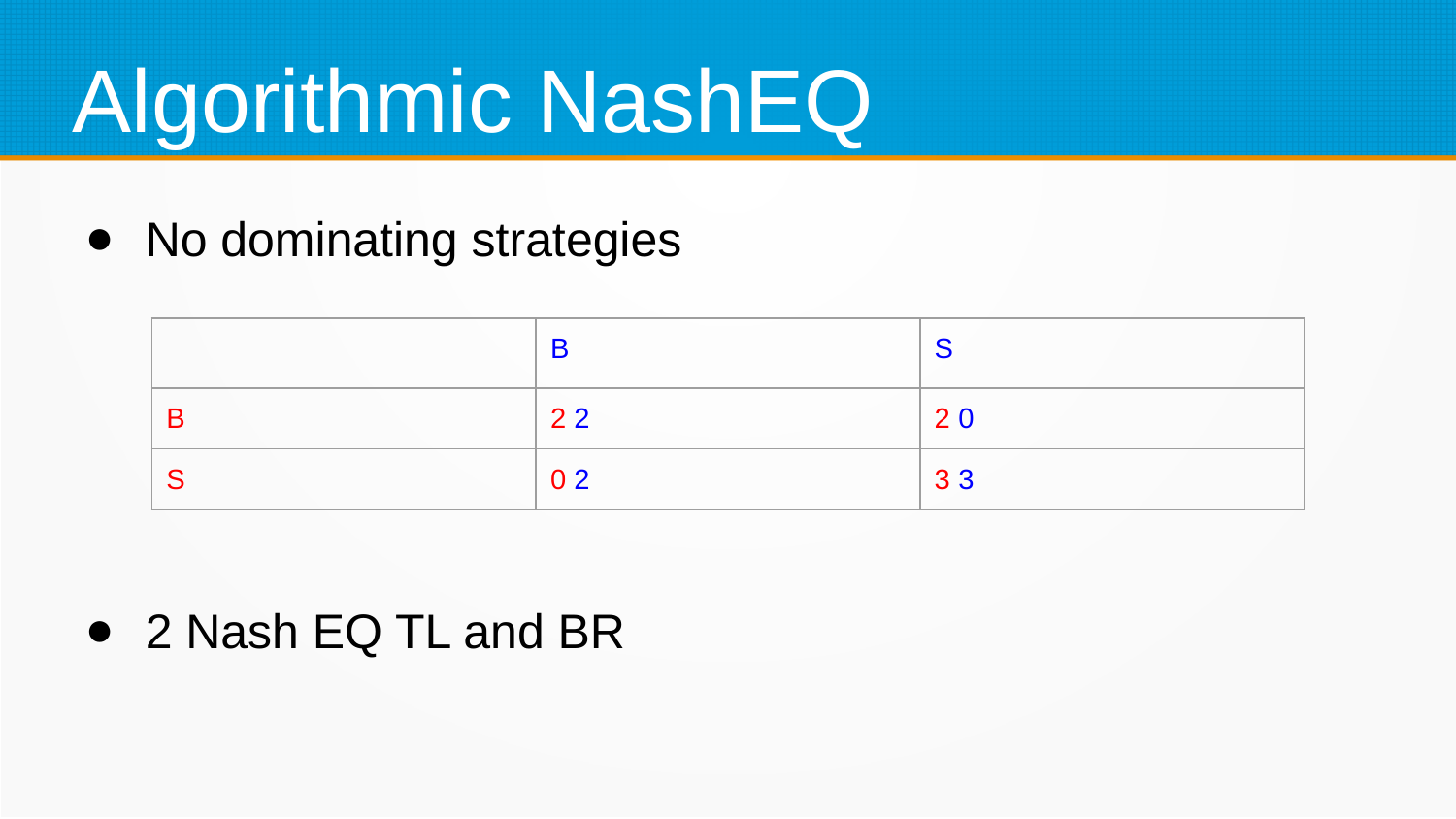

Algorithmic NashEQ
No dominating strategies

2 Nash EQ TL and BR

|  | B | S |
| --- | --- | --- |
| B | 2 2 | 2 0 |
| S | 0 2 | 3 3 |